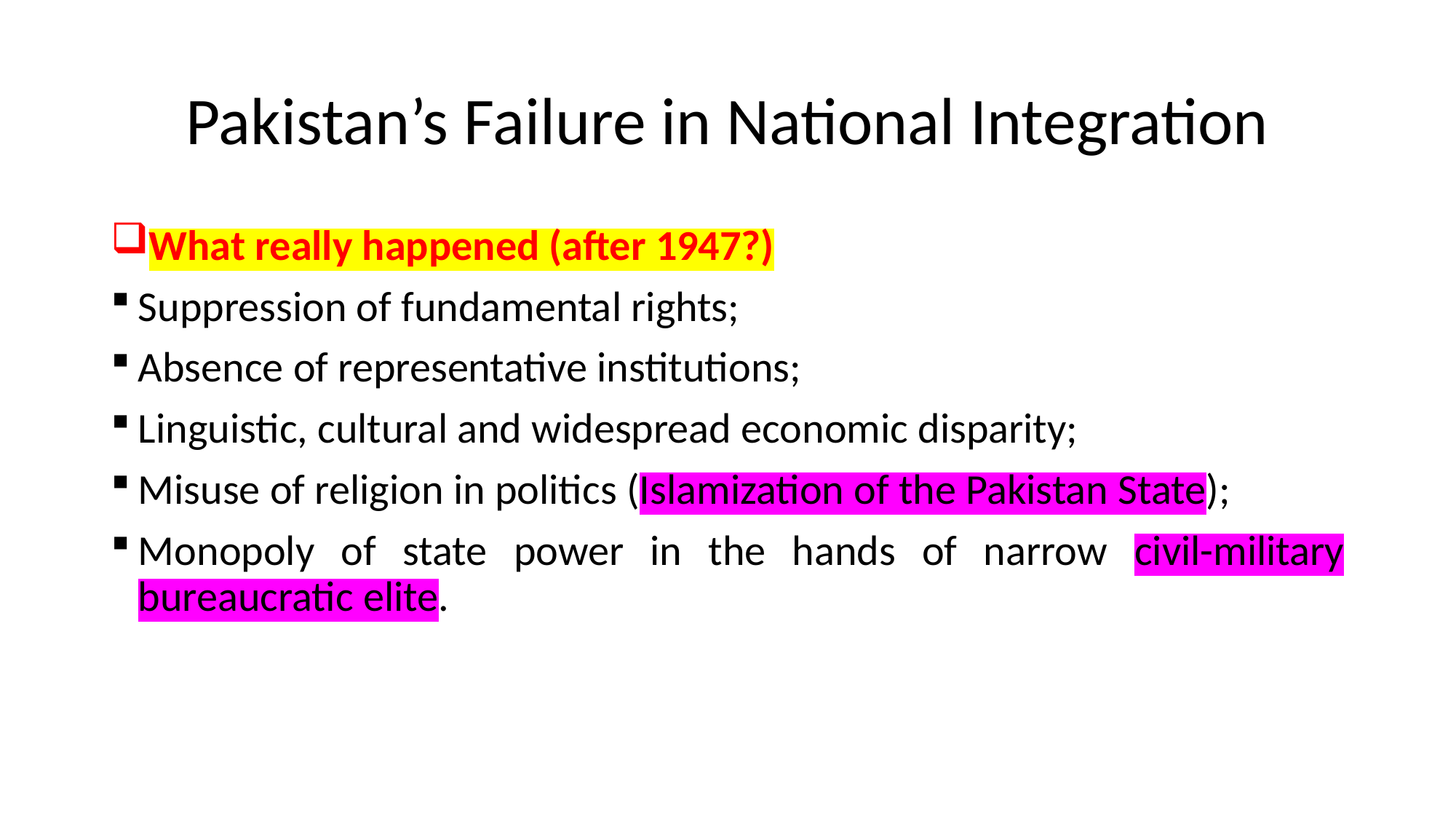

# Pakistan’s Failure in National Integration
What really happened (after 1947?)
Suppression of fundamental rights;
Absence of representative institutions;
Linguistic, cultural and widespread economic disparity;
Misuse of religion in politics (Islamization of the Pakistan State);
Monopoly of state power in the hands of narrow civil-military bureaucratic elite.